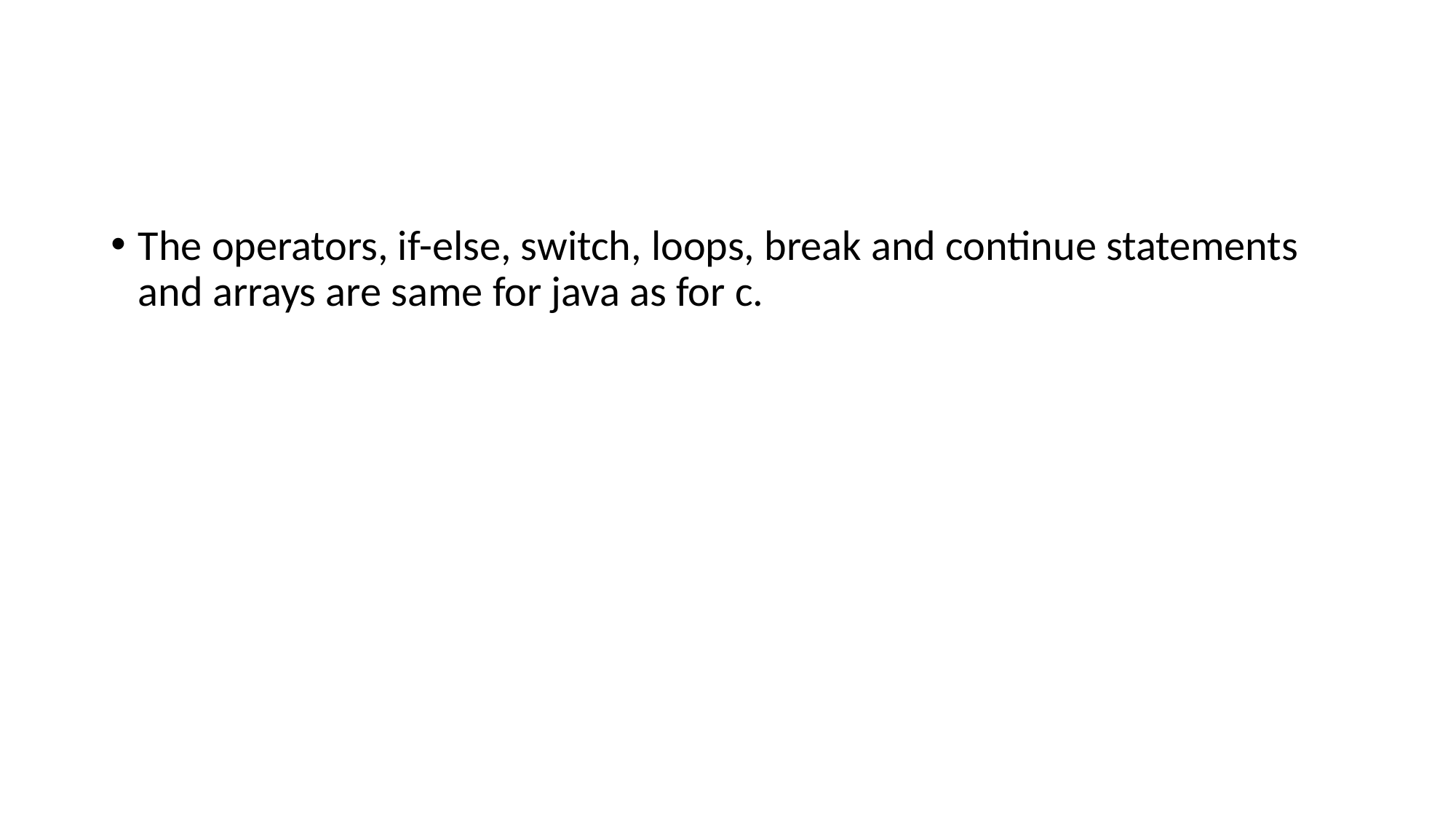

#
The operators, if-else, switch, loops, break and continue statements and arrays are same for java as for c.